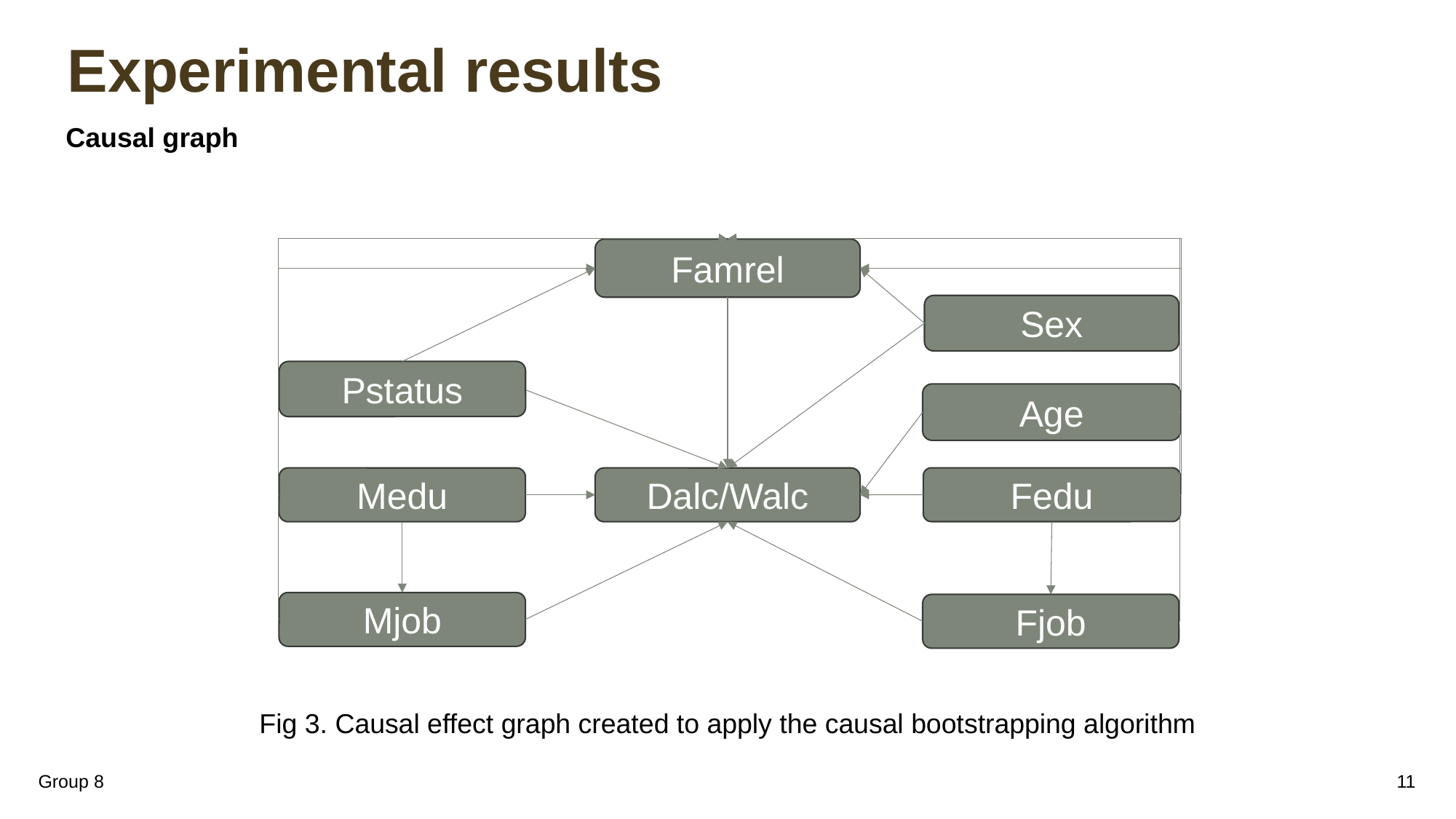

Experimental results
Causal graph
Famrel
Sex
Pstatus
Age
Fedu
Medu
Dalc/Walc
Mjob
Fjob
Fig 3. Causal effect graph created to apply the causal bootstrapping algorithm
Group 8
11